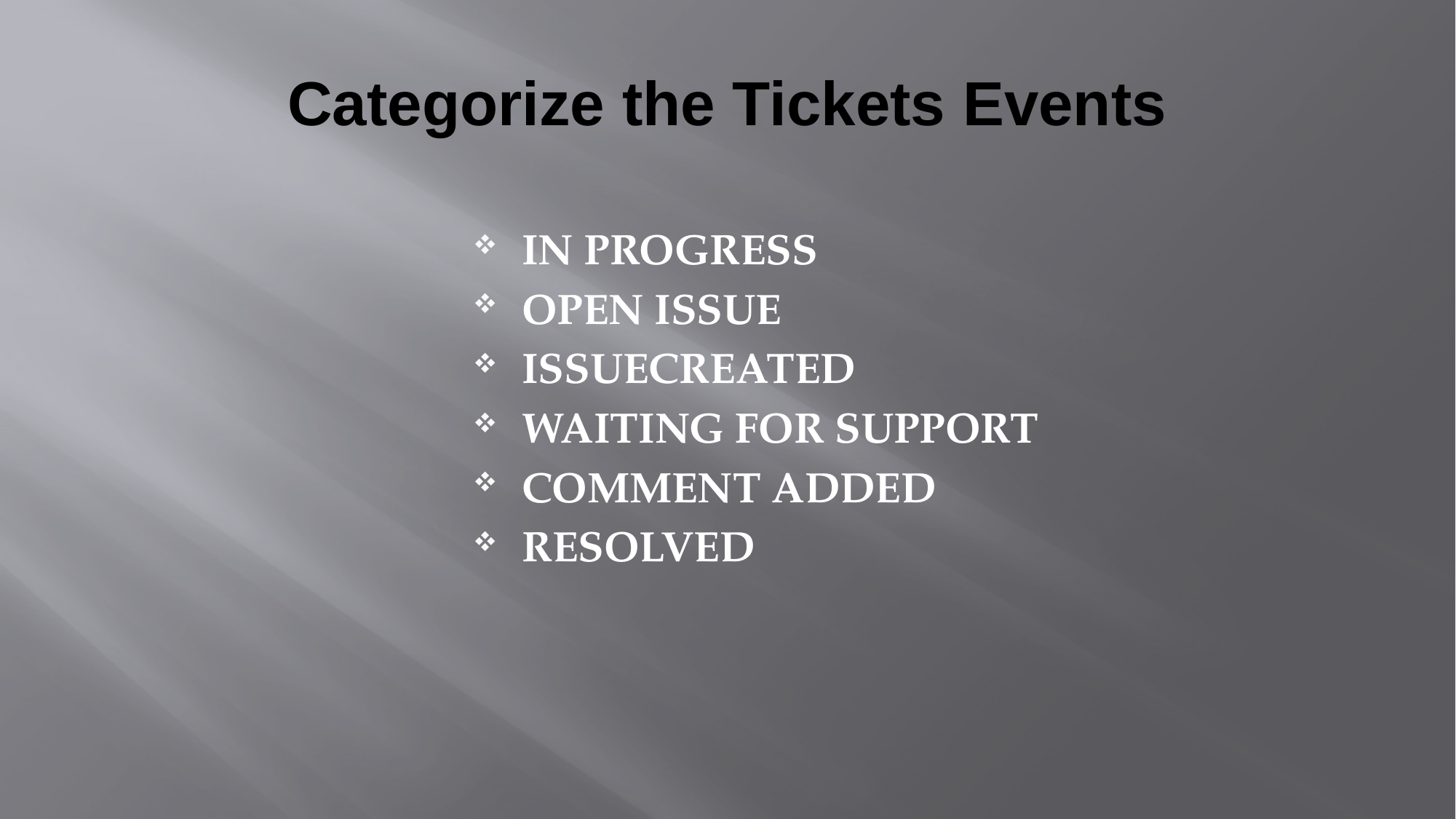

# Categorize the Tickets Events
IN PROGRESS
OPEN ISSUE
ISSUECREATED
WAITING FOR SUPPORT
COMMENT ADDED
RESOLVED